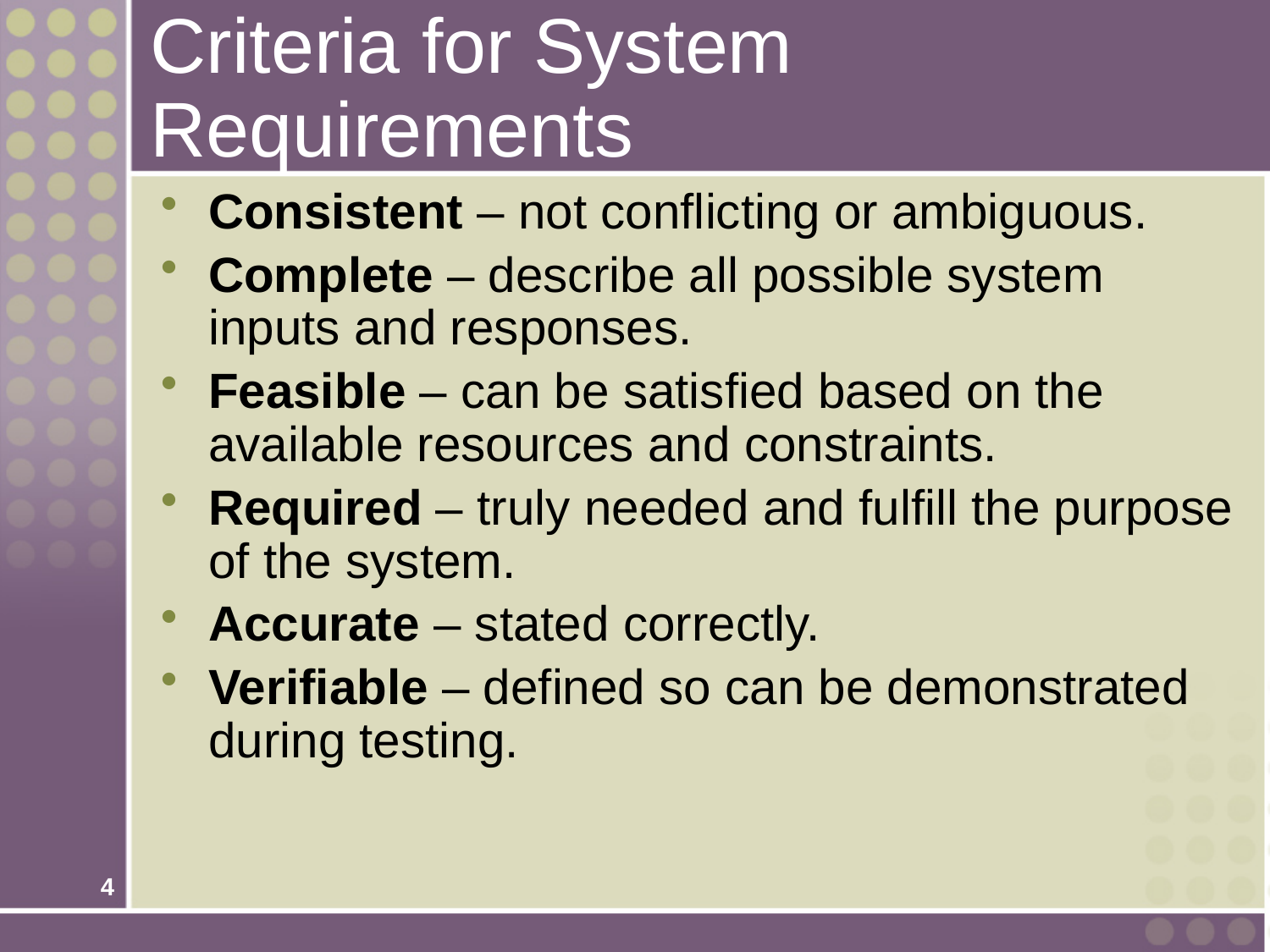

# Criteria for System Requirements
Consistent – not conflicting or ambiguous.
Complete – describe all possible system inputs and responses.
Feasible – can be satisfied based on the available resources and constraints.
Required – truly needed and fulfill the purpose of the system.
Accurate – stated correctly.
Verifiable – defined so can be demonstrated during testing.
4